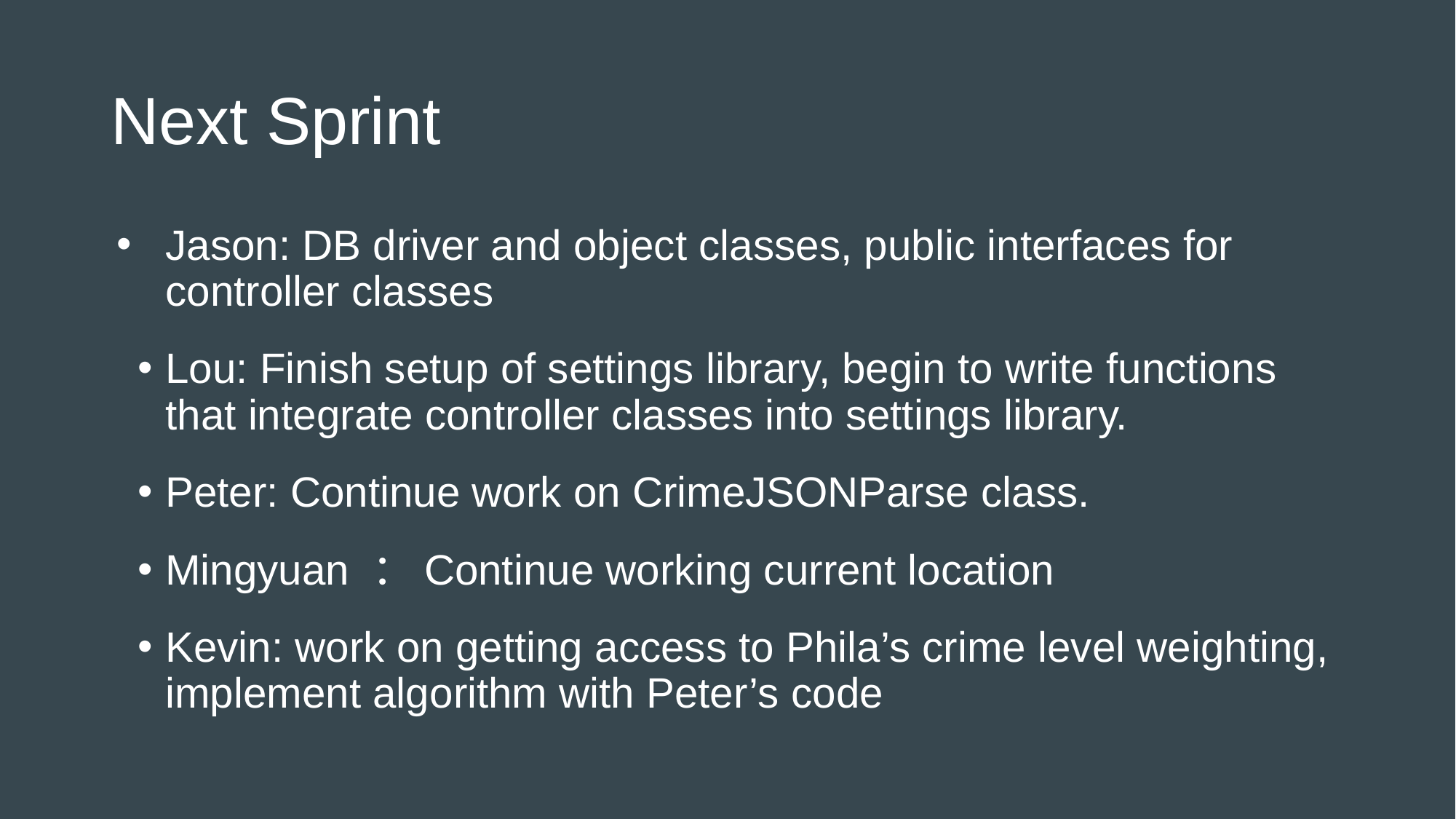

# Next Sprint
Jason: DB driver and object classes, public interfaces for controller classes
Lou: Finish setup of settings library, begin to write functions that integrate controller classes into settings library.
Peter: Continue work on CrimeJSONParse class.
Mingyuan ：Continue working current location
Kevin: work on getting access to Phila’s crime level weighting, implement algorithm with Peter’s code